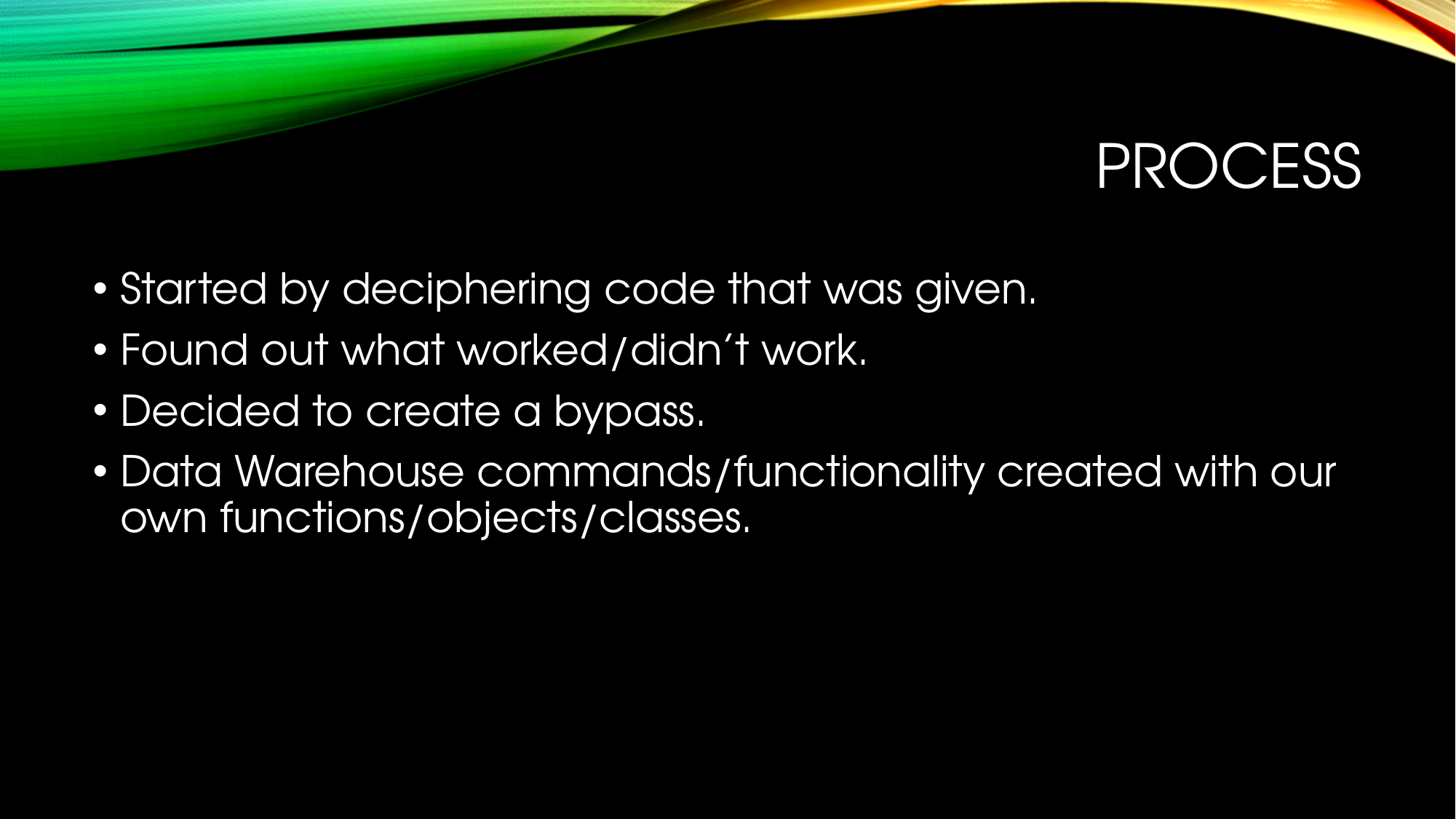

# Process
Started by deciphering code that was given.
Found out what worked/didn’t work.
Decided to create a bypass.
Data Warehouse commands/functionality created with our own functions/objects/classes.